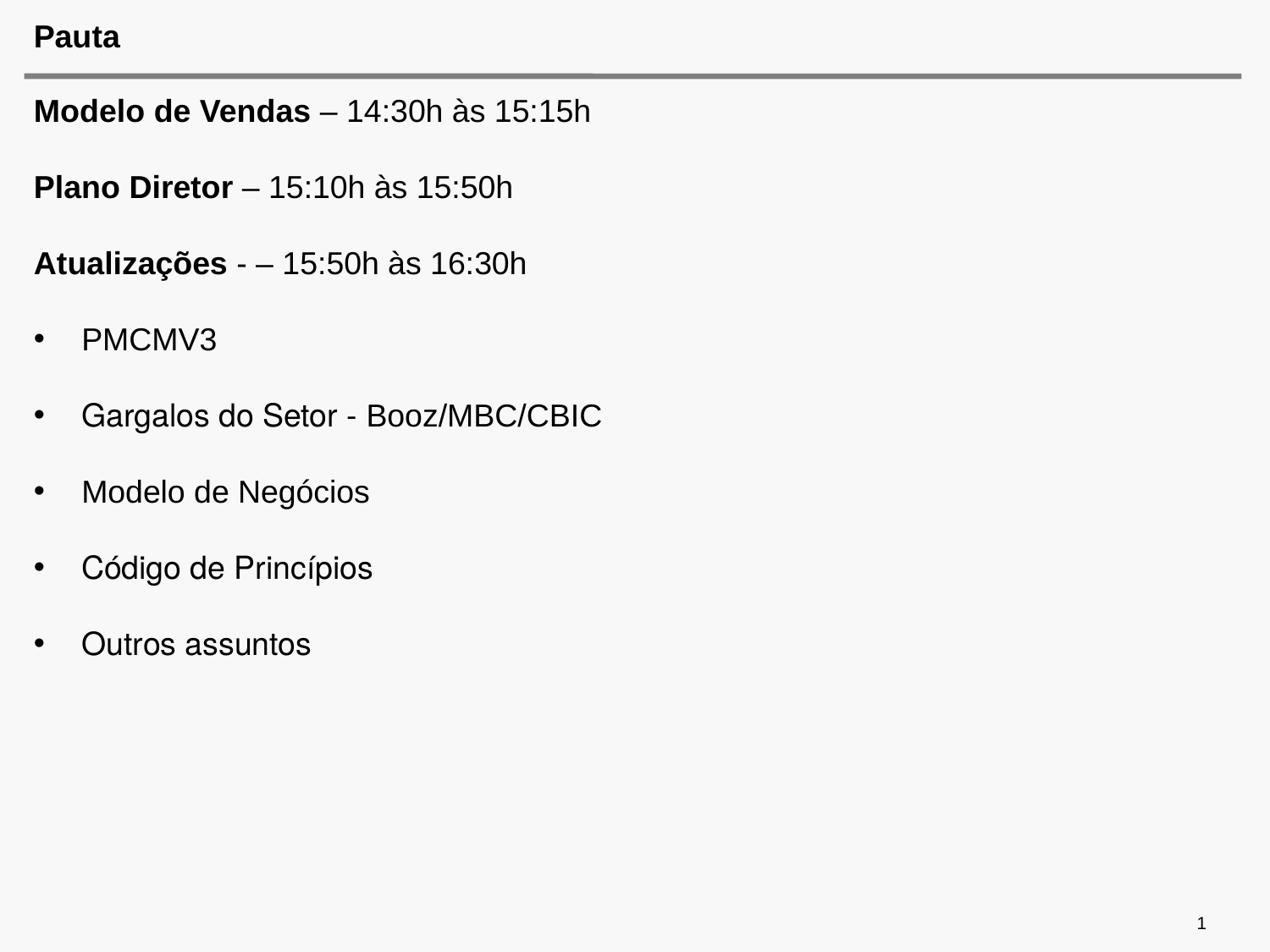

# Pauta

Modelo de Vendas – 14:30h às 15:15h

Plano Diretor – 15:10h às 15:50h

Atualizações - – 15:50h às 16:30h

PMCMV3

Gargalos do Setor - Booz/MBC/CBIC

Modelo de Negócios

Código de Princípios

Outros assuntos

1